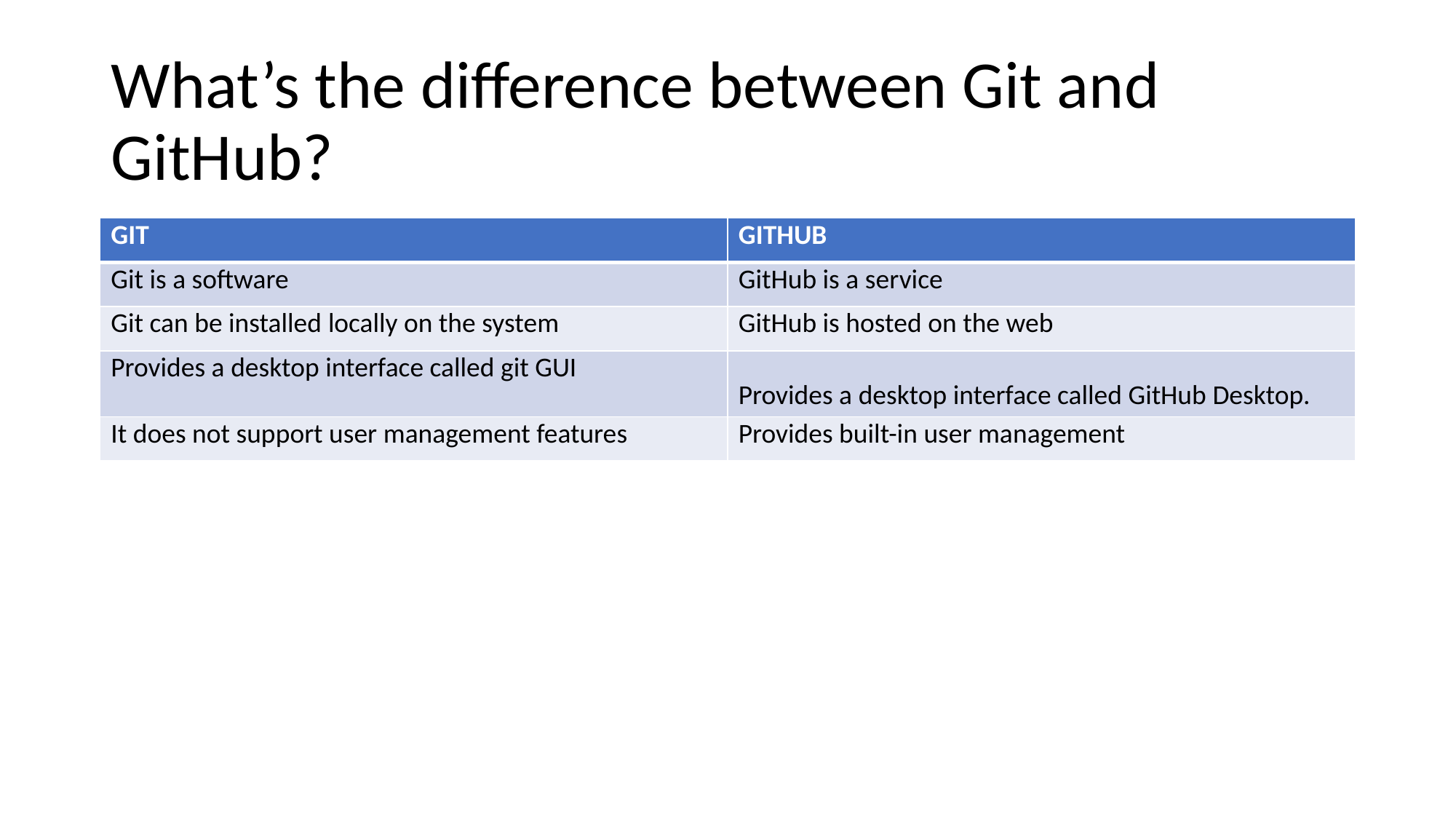

# What’s the difference between Git and GitHub?
| GIT | GITHUB |
| --- | --- |
| Git is a software | GitHub is a service |
| Git can be installed locally on the system | GitHub is hosted on the web |
| Provides a desktop interface called git GUI | Provides a desktop interface called GitHub Desktop. |
| It does not support user management features | Provides built-in user management |